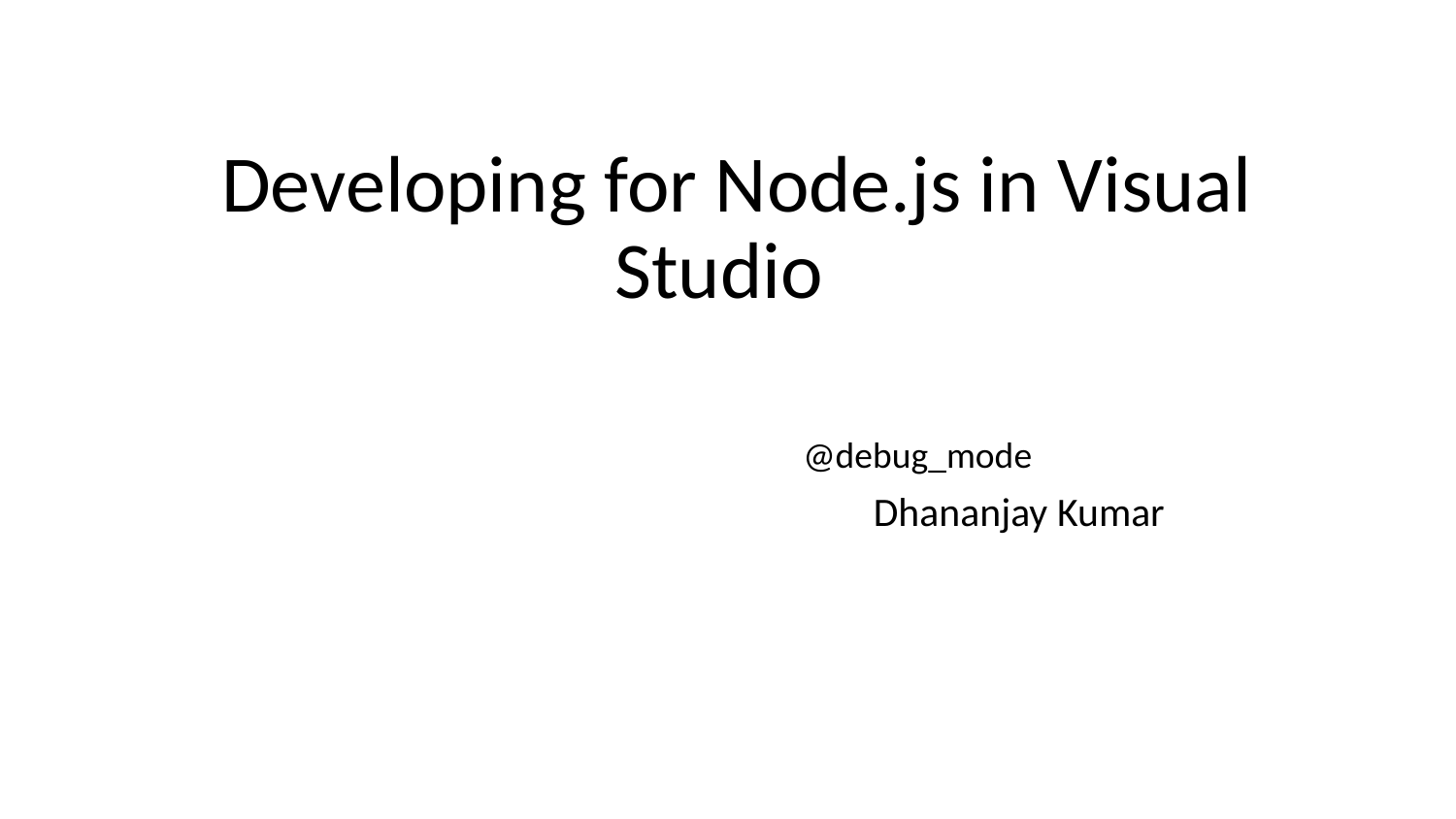

# Developing for Node.js in Visual Studio
                                              @debug_mode
      				Dhananjay Kumar
 Developing for Node.js